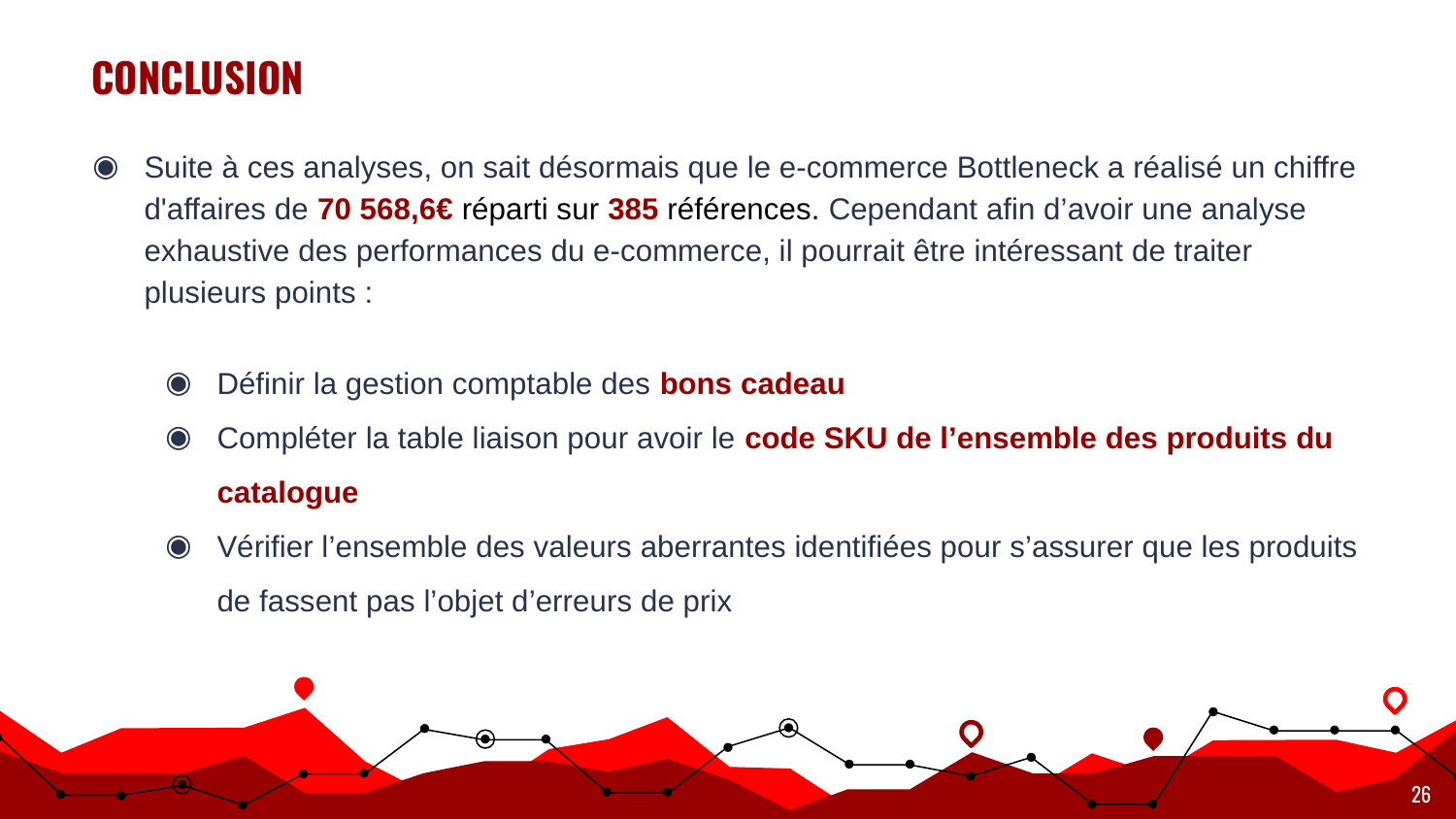

# CONCLUSION
Suite à ces analyses, on sait désormais que le e-commerce Bottleneck a réalisé un chiffre d'affaires de 70 568,6€ réparti sur 385 références. Cependant afin d’avoir une analyse exhaustive des performances du e-commerce, il pourrait être intéressant de traiter plusieurs points :
Définir la gestion comptable des bons cadeau
Compléter la table liaison pour avoir le code SKU de l’ensemble des produits du catalogue
Vérifier l’ensemble des valeurs aberrantes identifiées pour s’assurer que les produits de fassent pas l’objet d’erreurs de prix

26